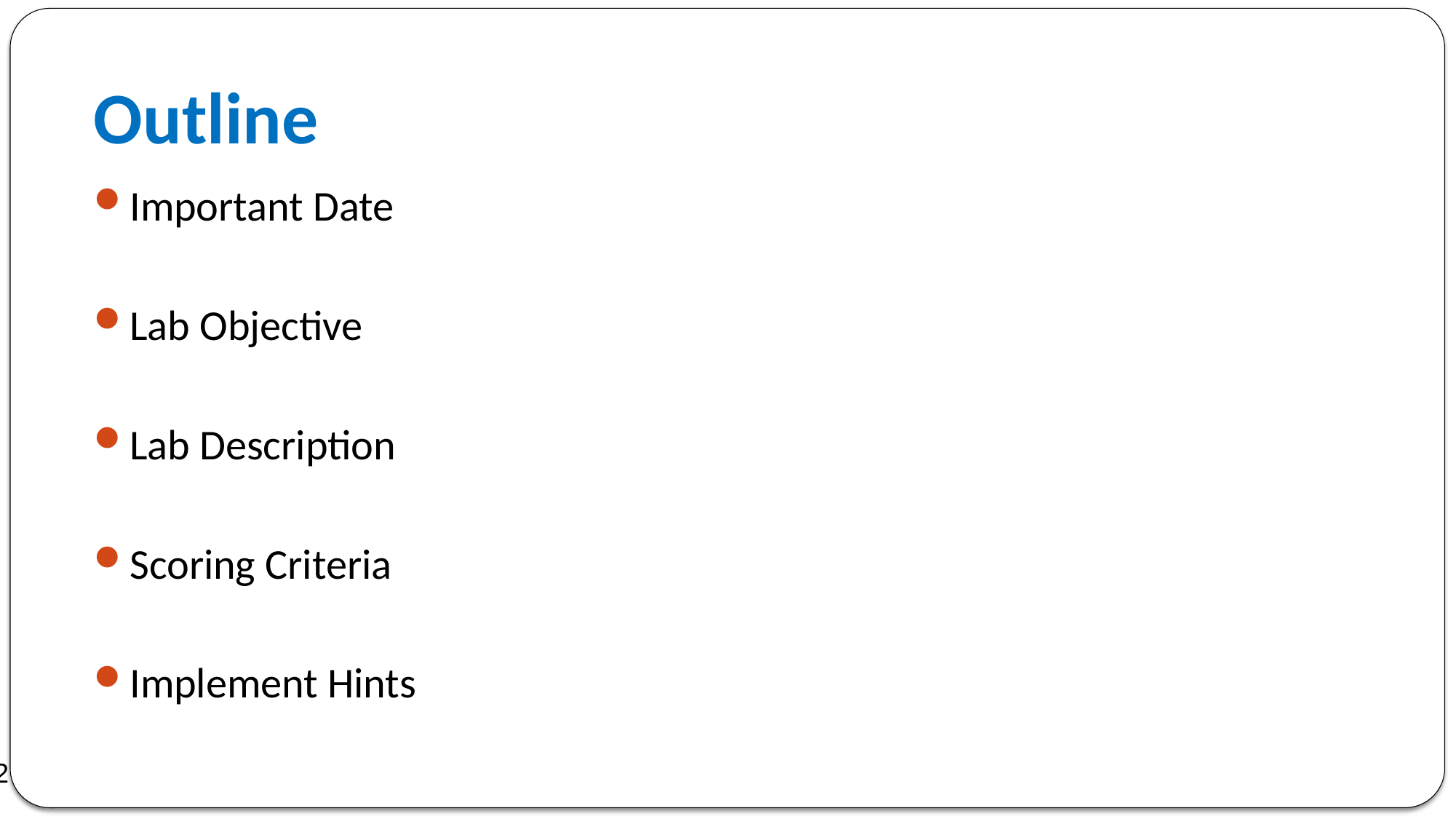

# Outline
Important Date

Lab Objective

Lab Description

Scoring Criteria

Implement Hints